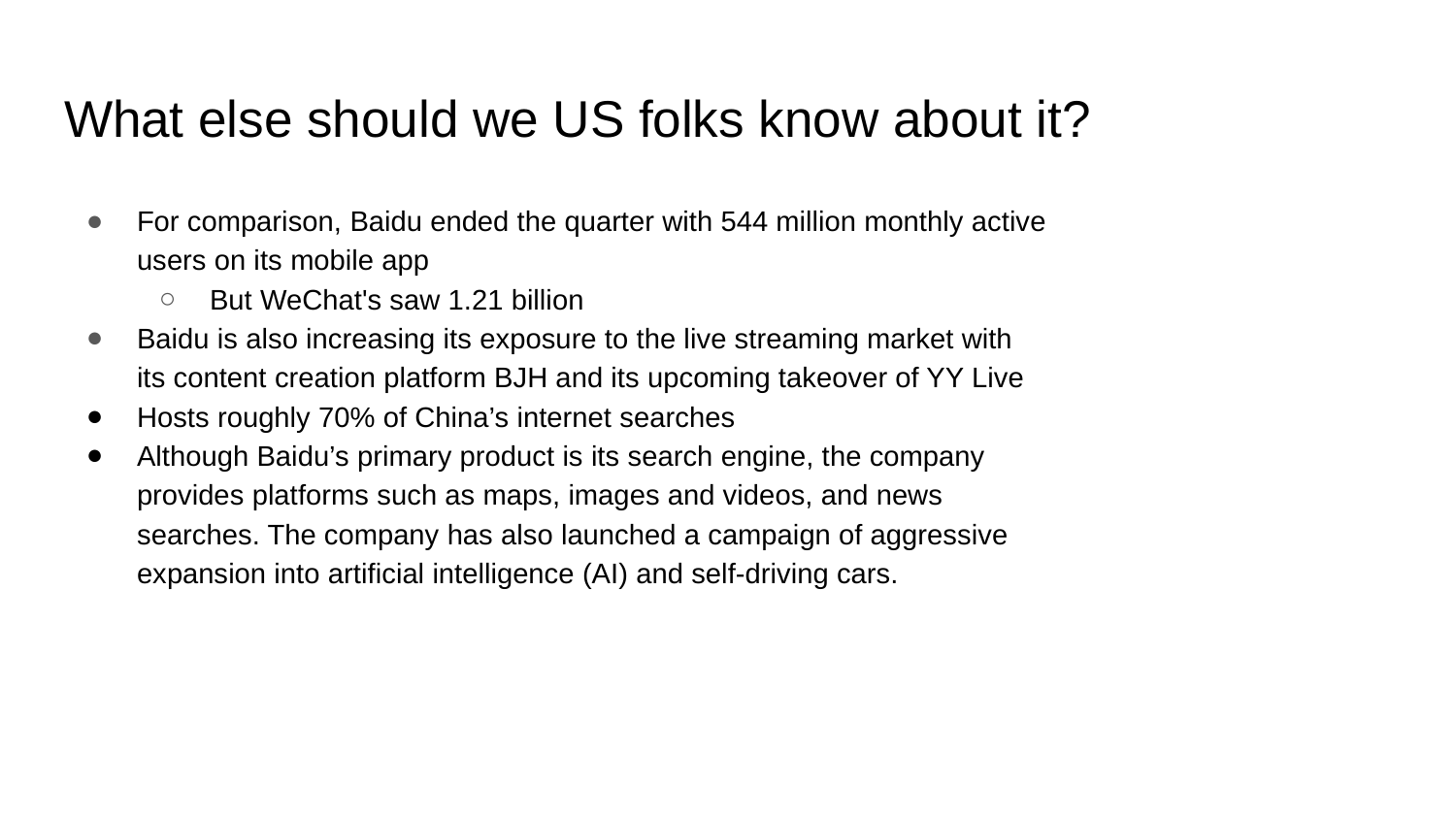

# What else should we US folks know about it?
For comparison, Baidu ended the quarter with 544 million monthly active users on its mobile app
But WeChat's saw 1.21 billion
Baidu is also increasing its exposure to the live streaming market with its content creation platform BJH and its upcoming takeover of YY Live
Hosts roughly 70% of China’s internet searches
Although Baidu’s primary product is its search engine, the company provides platforms such as maps, images and videos, and news searches. The company has also launched a campaign of aggressive expansion into artificial intelligence (AI) and self-driving cars.